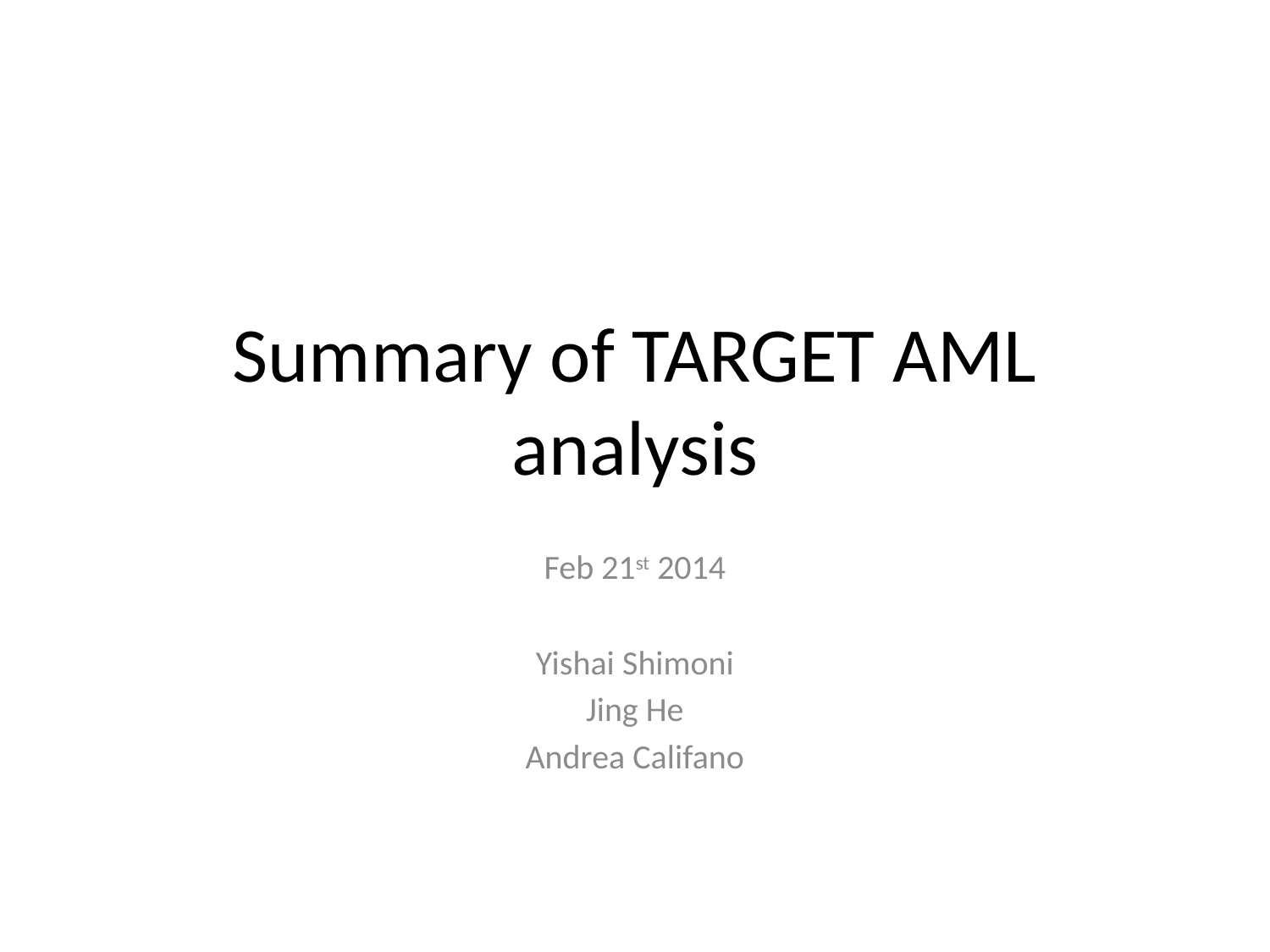

# Summary of TARGET AML analysis
Feb 21st 2014

Yishai Shimoni
Jing He
Andrea Califano